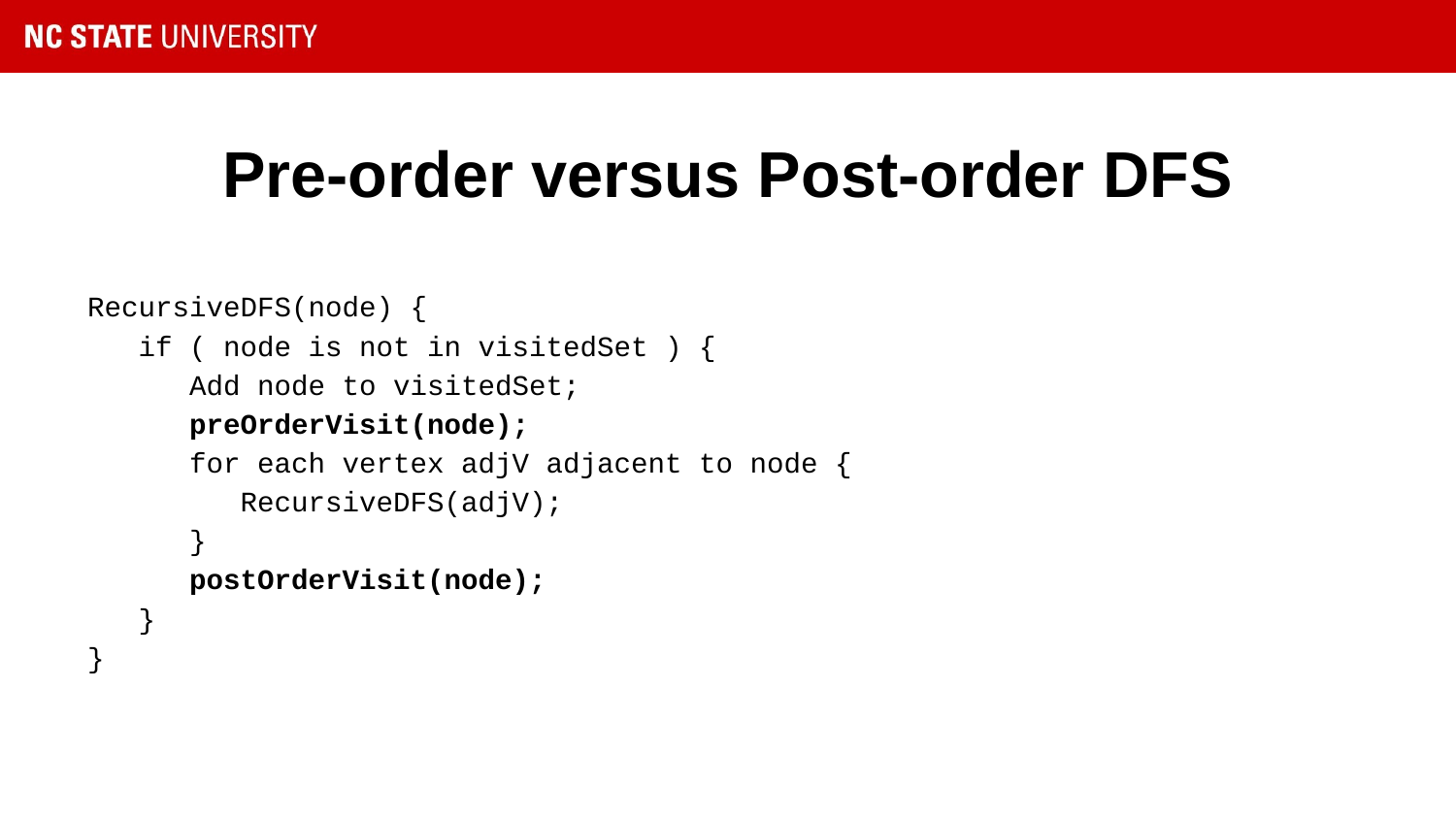

# Pre-order versus Post-order DFS
RecursiveDFS(node) {
   if ( node is not in visitedSet ) {
      Add node to visitedSet;
      preOrderVisit(node);
      for each vertex adjV adjacent to node {
         RecursiveDFS(adjV);
      }
      postOrderVisit(node);
   }
}